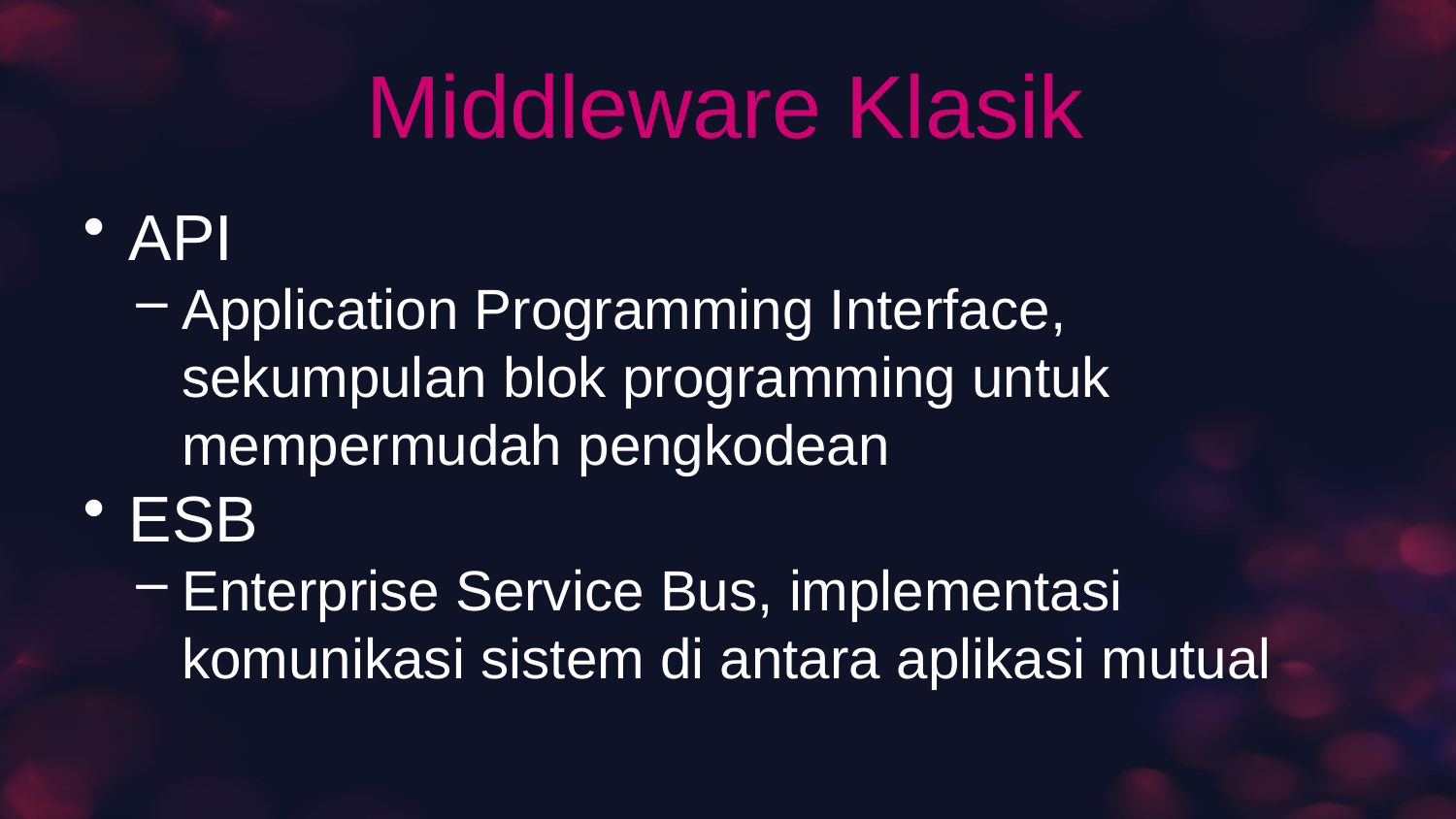

# Middleware Klasik
API
Application Programming Interface, sekumpulan blok programming untuk mempermudah pengkodean
ESB
Enterprise Service Bus, implementasi komunikasi sistem di antara aplikasi mutual